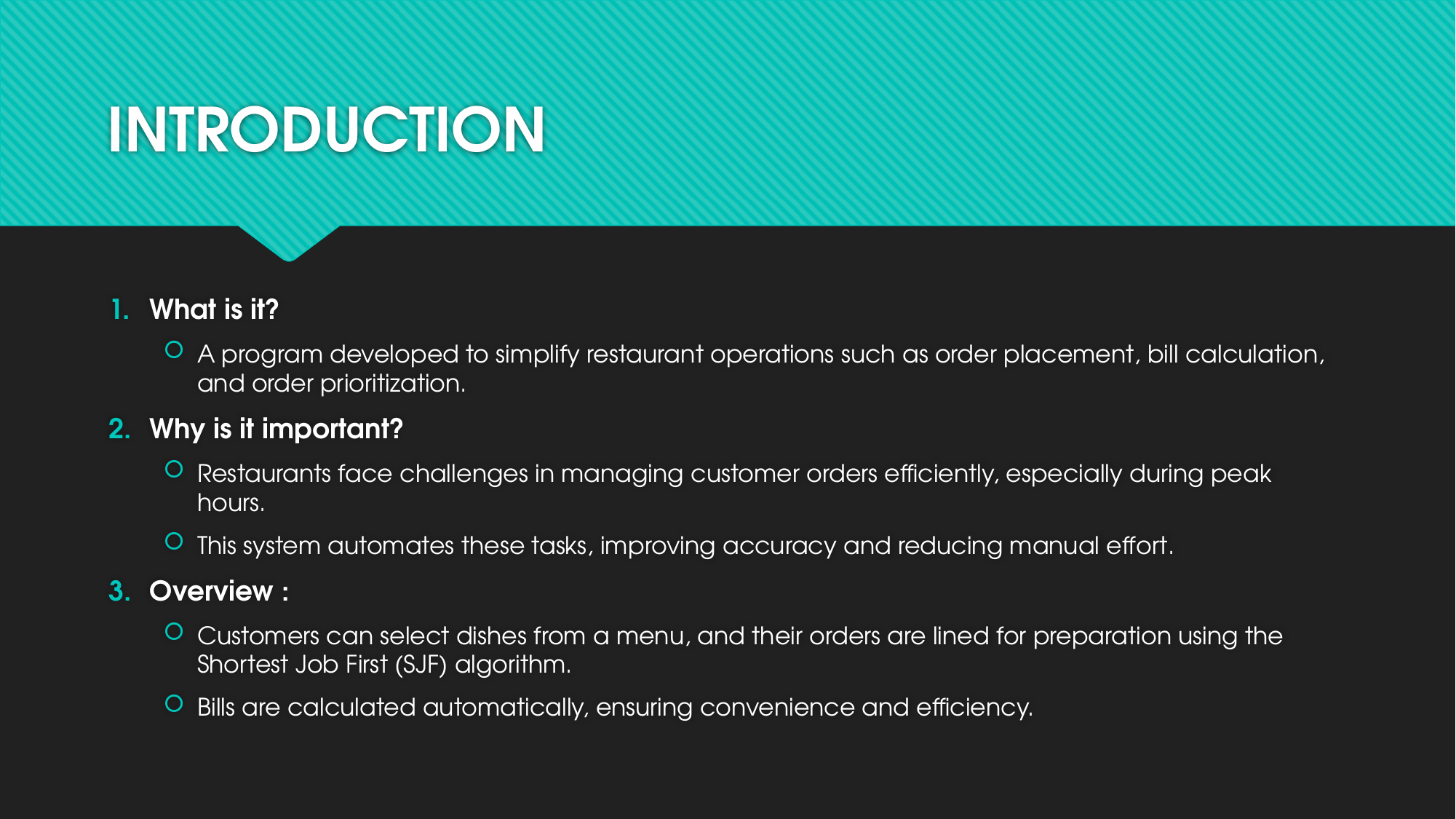

# INTRODUCTION
What is it?
A program developed to simplify restaurant operations such as order placement, bill calculation, and order prioritization.
Why is it important?
Restaurants face challenges in managing customer orders efficiently, especially during peak hours.
This system automates these tasks, improving accuracy and reducing manual effort.
Overview :
Customers can select dishes from a menu, and their orders are lined for preparation using the Shortest Job First (SJF) algorithm.
Bills are calculated automatically, ensuring convenience and efficiency.